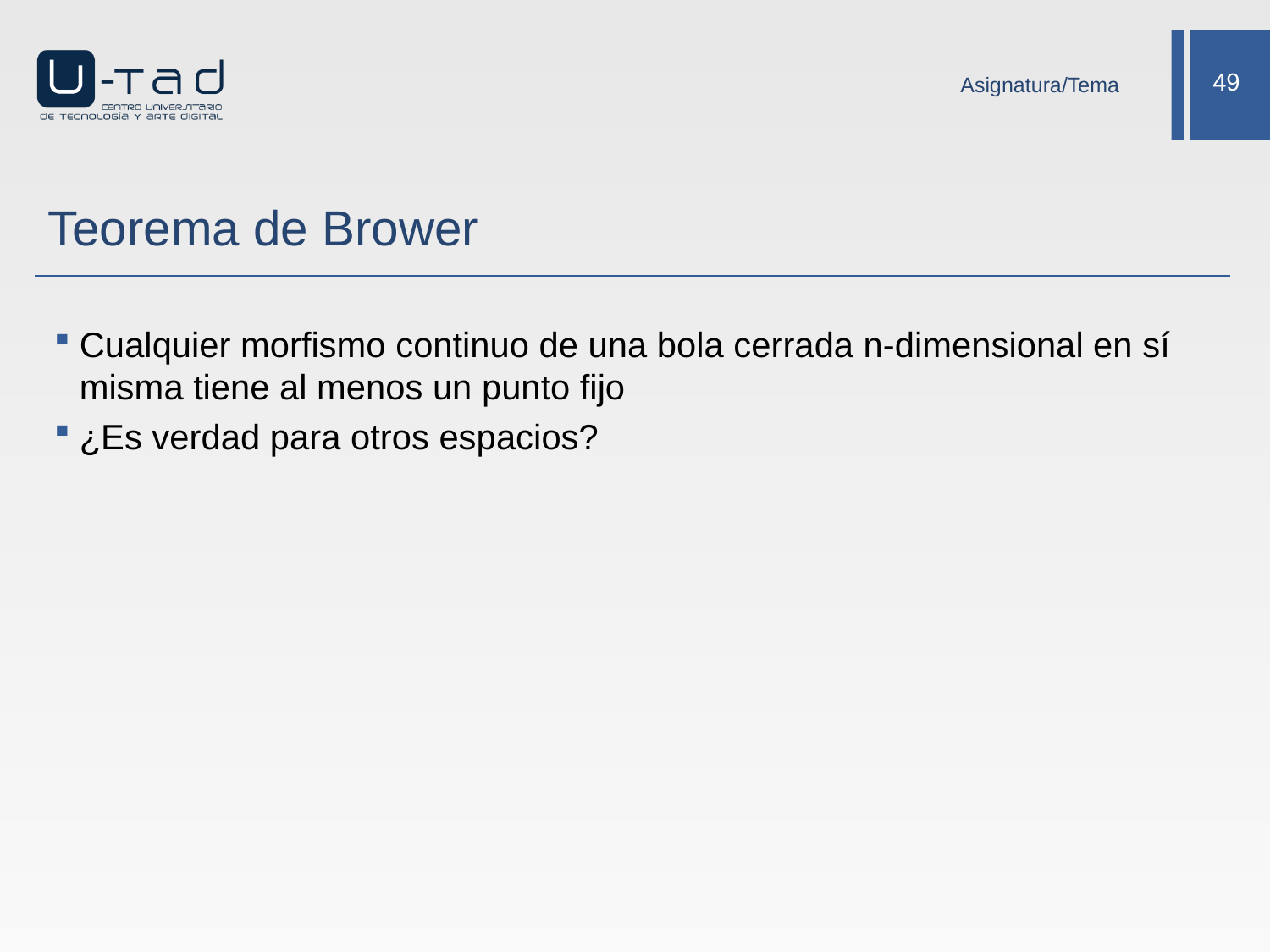

Asignatura/Tema
# Teorema de Brower
Cualquier morfismo continuo de una bola cerrada n-dimensional en sí misma tiene al menos un punto fijo
¿Es verdad para otros espacios?